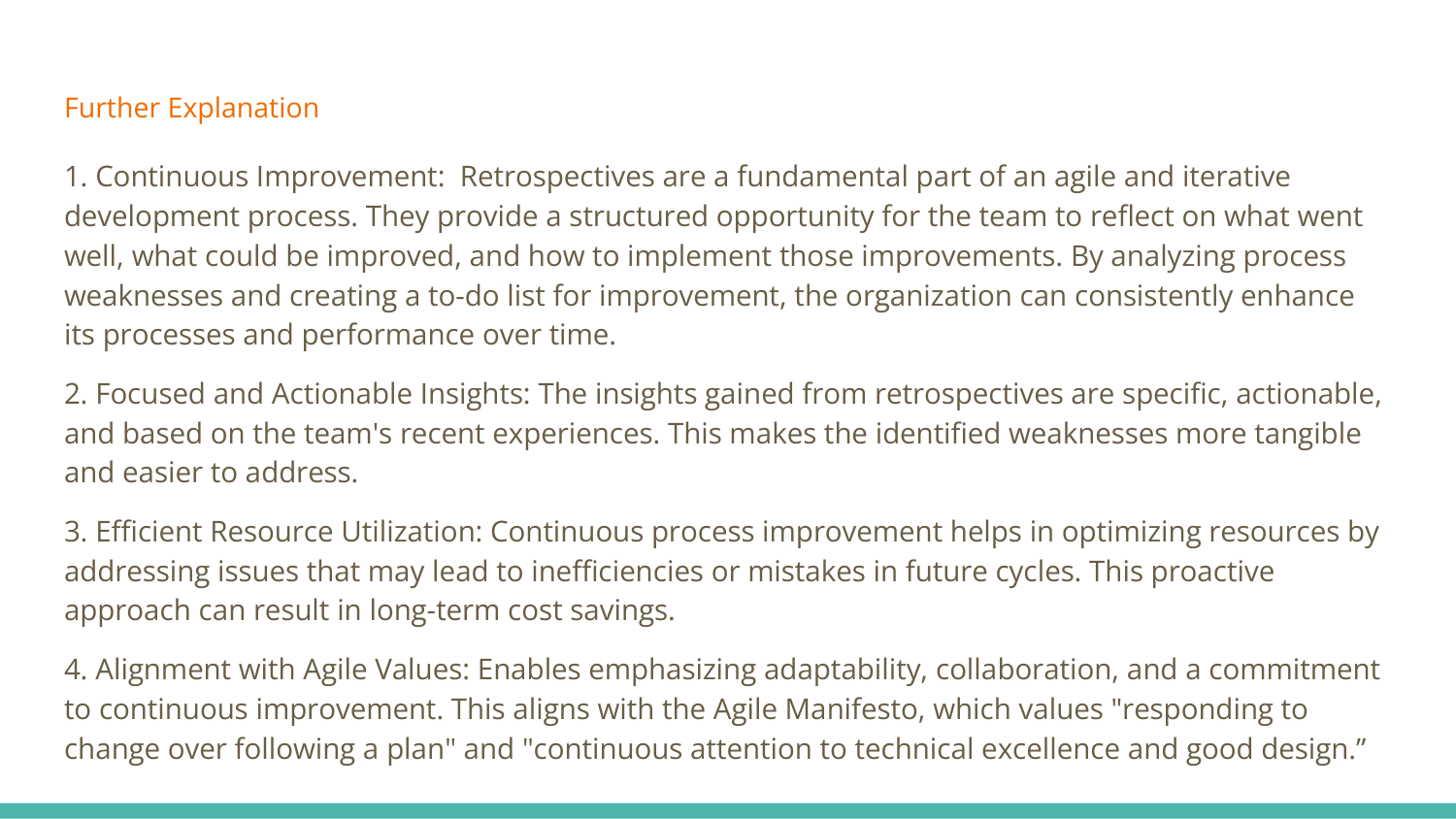

# Further Explanation
1. Continuous Improvement:  Retrospectives are a fundamental part of an agile and iterative development process. They provide a structured opportunity for the team to reflect on what went well, what could be improved, and how to implement those improvements. By analyzing process weaknesses and creating a to-do list for improvement, the organization can consistently enhance its processes and performance over time.
2. Focused and Actionable Insights: The insights gained from retrospectives are specific, actionable, and based on the team's recent experiences. This makes the identified weaknesses more tangible and easier to address.
3. Efficient Resource Utilization: Continuous process improvement helps in optimizing resources by addressing issues that may lead to inefficiencies or mistakes in future cycles. This proactive approach can result in long-term cost savings.
4. Alignment with Agile Values: Enables emphasizing adaptability, collaboration, and a commitment to continuous improvement. This aligns with the Agile Manifesto, which values "responding to change over following a plan" and "continuous attention to technical excellence and good design.”